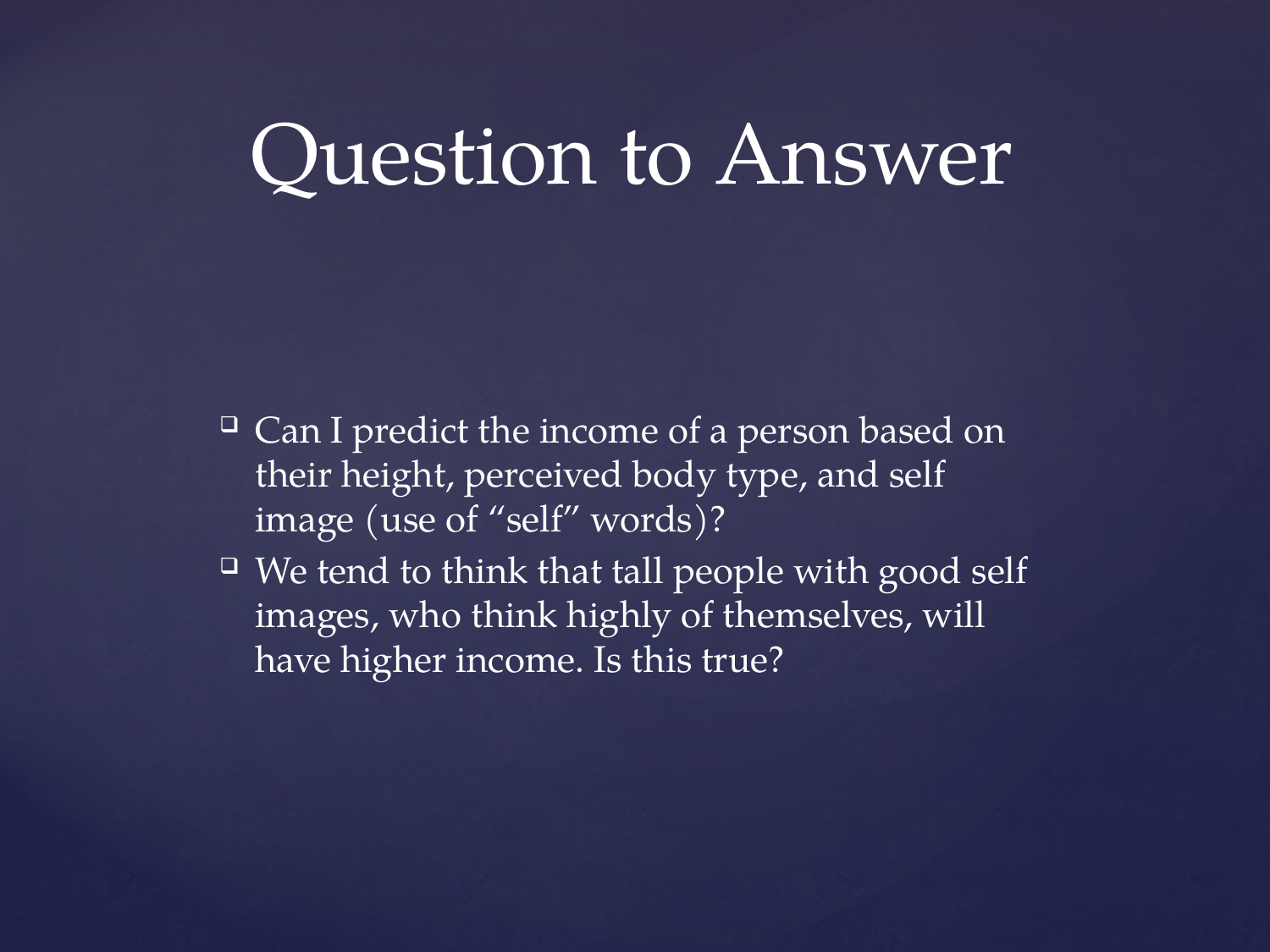

# Question to Answer
Can I predict the income of a person based on their height, perceived body type, and self image (use of “self” words)?
We tend to think that tall people with good self images, who think highly of themselves, will have higher income. Is this true?